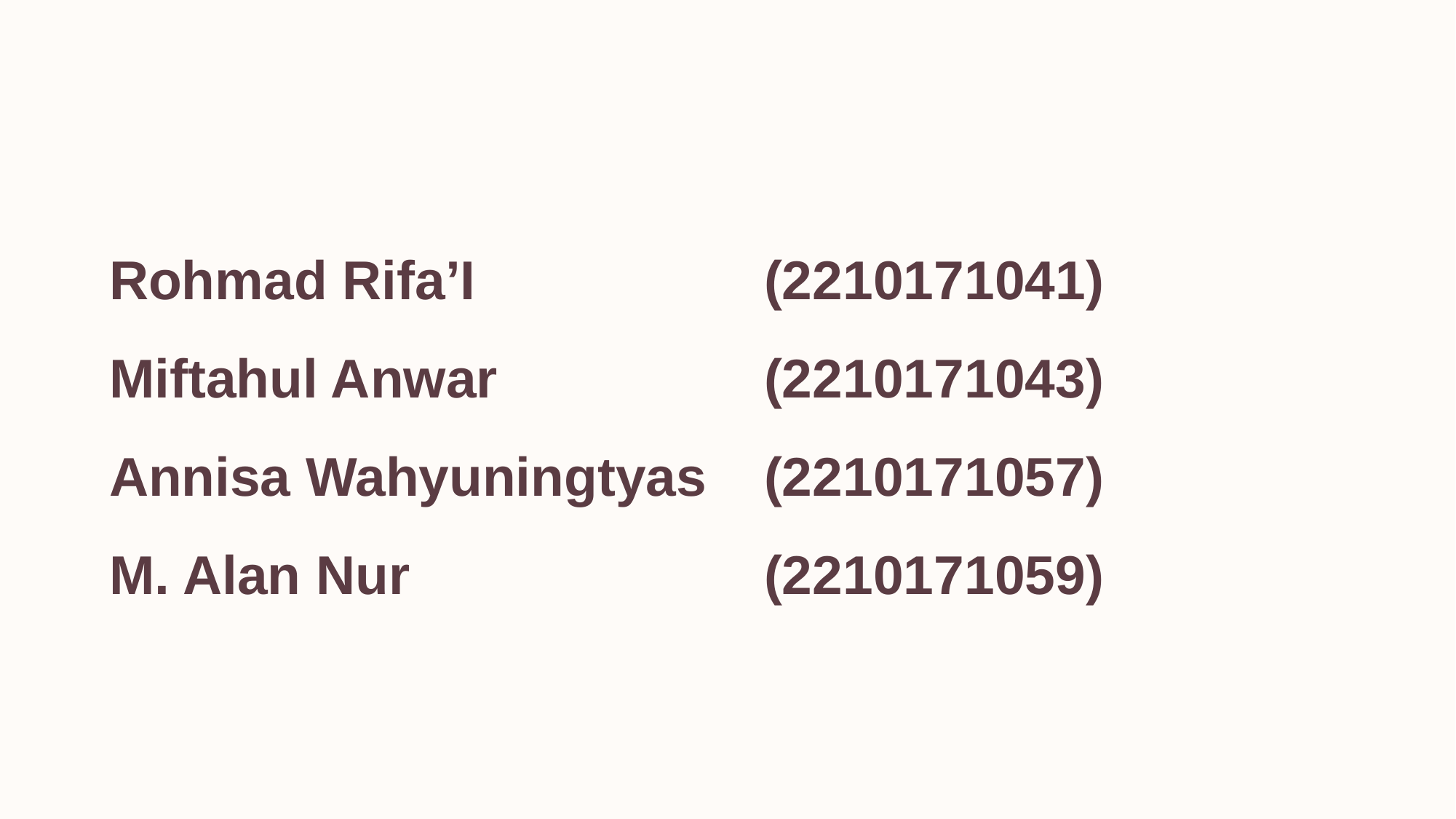

# Rohmad Rifa’I			(2210171041) Miftahul Anwar			(2210171043) Annisa Wahyuningtyas	(2210171057) M. Alan Nur				(2210171059)